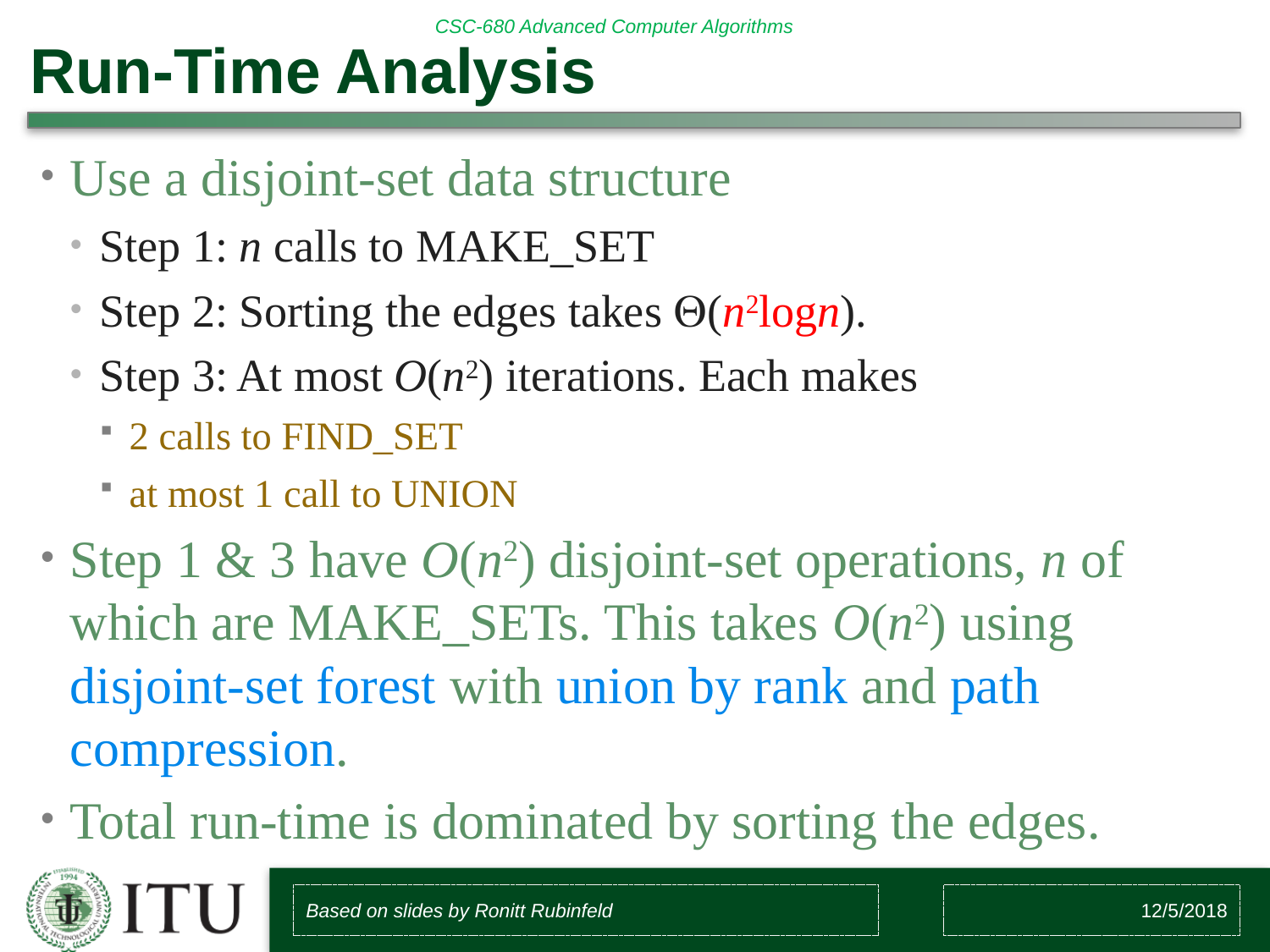

# Run-Time Analysis
Use a disjoint-set data structure
Step 1: n calls to MAKE_SET
Step 2: Sorting the edges takes Θ(n2logn).
Step 3: At most O(n2) iterations. Each makes
2 calls to FIND_SET
at most 1 call to UNION
Step 1 & 3 have O(n2) disjoint-set operations, n of which are MAKE_SETs. This takes O(n2) using disjoint-set forest with union by rank and path compression.
Total run-time is dominated by sorting the edges.
Based on slides by Ronitt Rubinfeld
12/5/2018